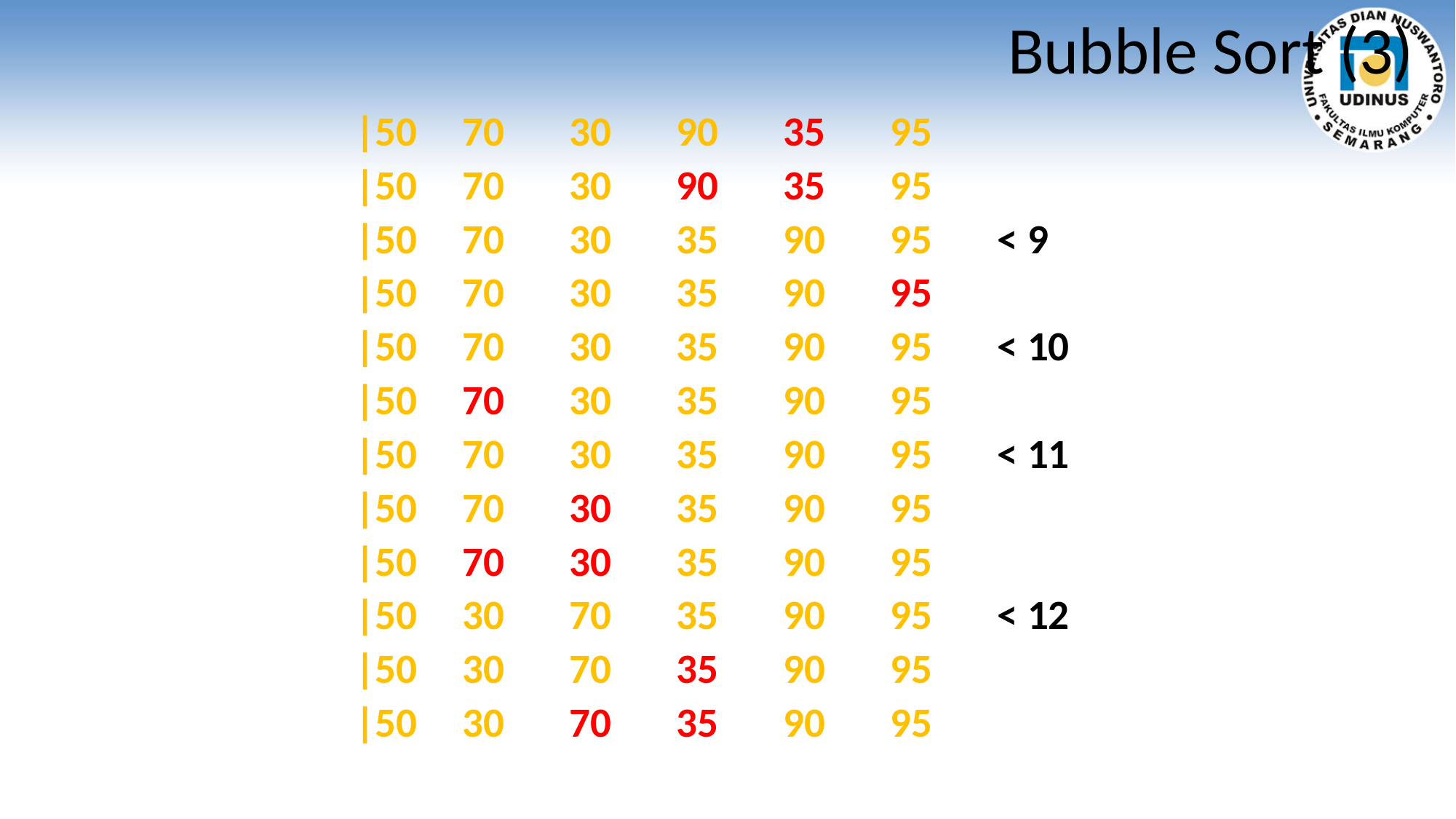

# Bubble Sort (3)
|50		70		30		90		35		95
|50		70		30		90		35		95
|50		70		30		35		90		95			< 9
|50		70		30		35		90		95
|50		70		30		35		90		95			< 10
|50		70		30		35		90		95
|50		70		30		35		90		95			< 11
|50		70		30		35		90		95
|50		70		30		35		90		95
|50		30		70		35		90		95			< 12
|50		30		70		35		90		95
|50		30		70		35		90		95